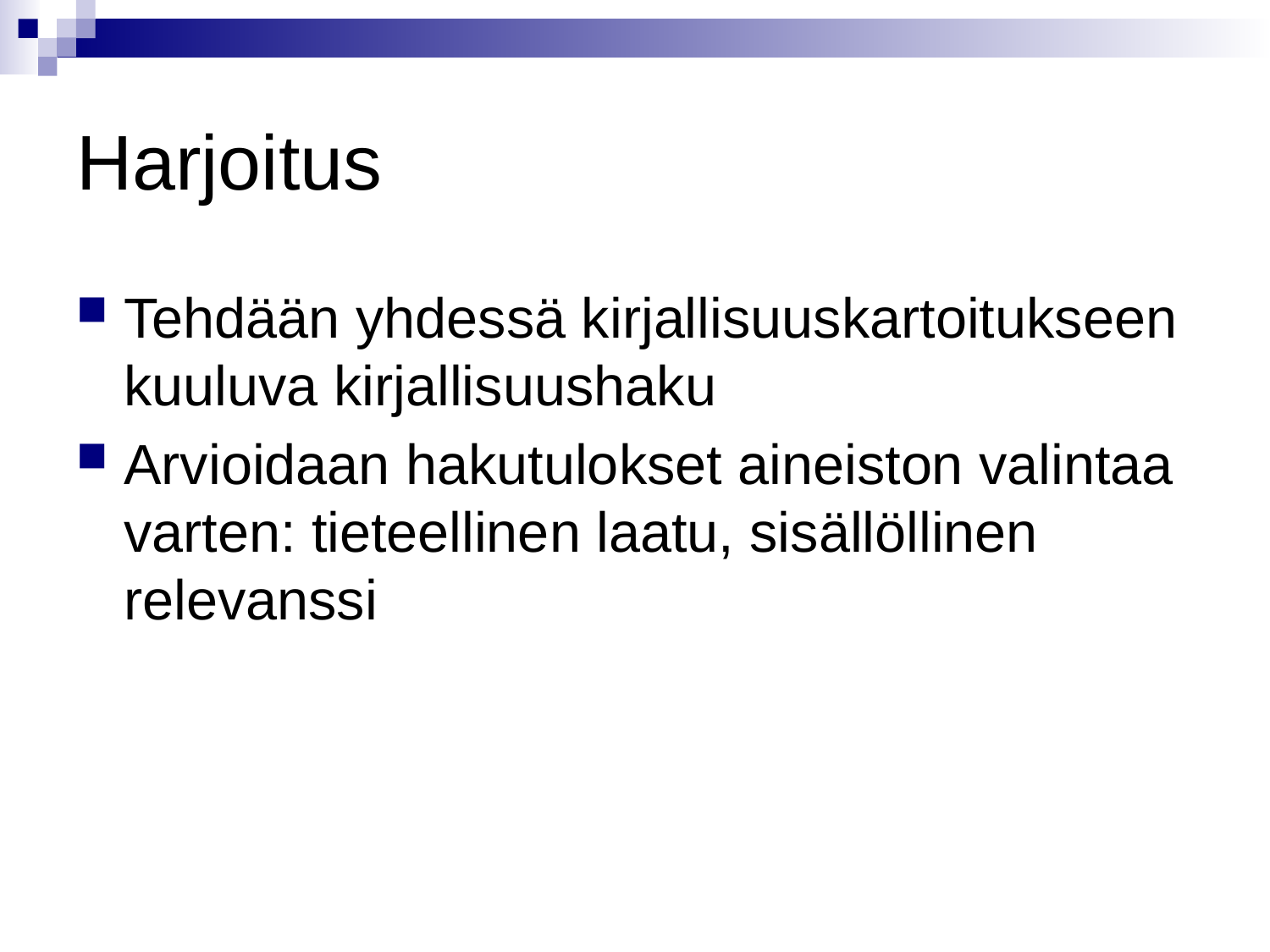

# Harjoitus
Tehdään yhdessä kirjallisuuskartoitukseen kuuluva kirjallisuushaku
Arvioidaan hakutulokset aineiston valintaa varten: tieteellinen laatu, sisällöllinen relevanssi